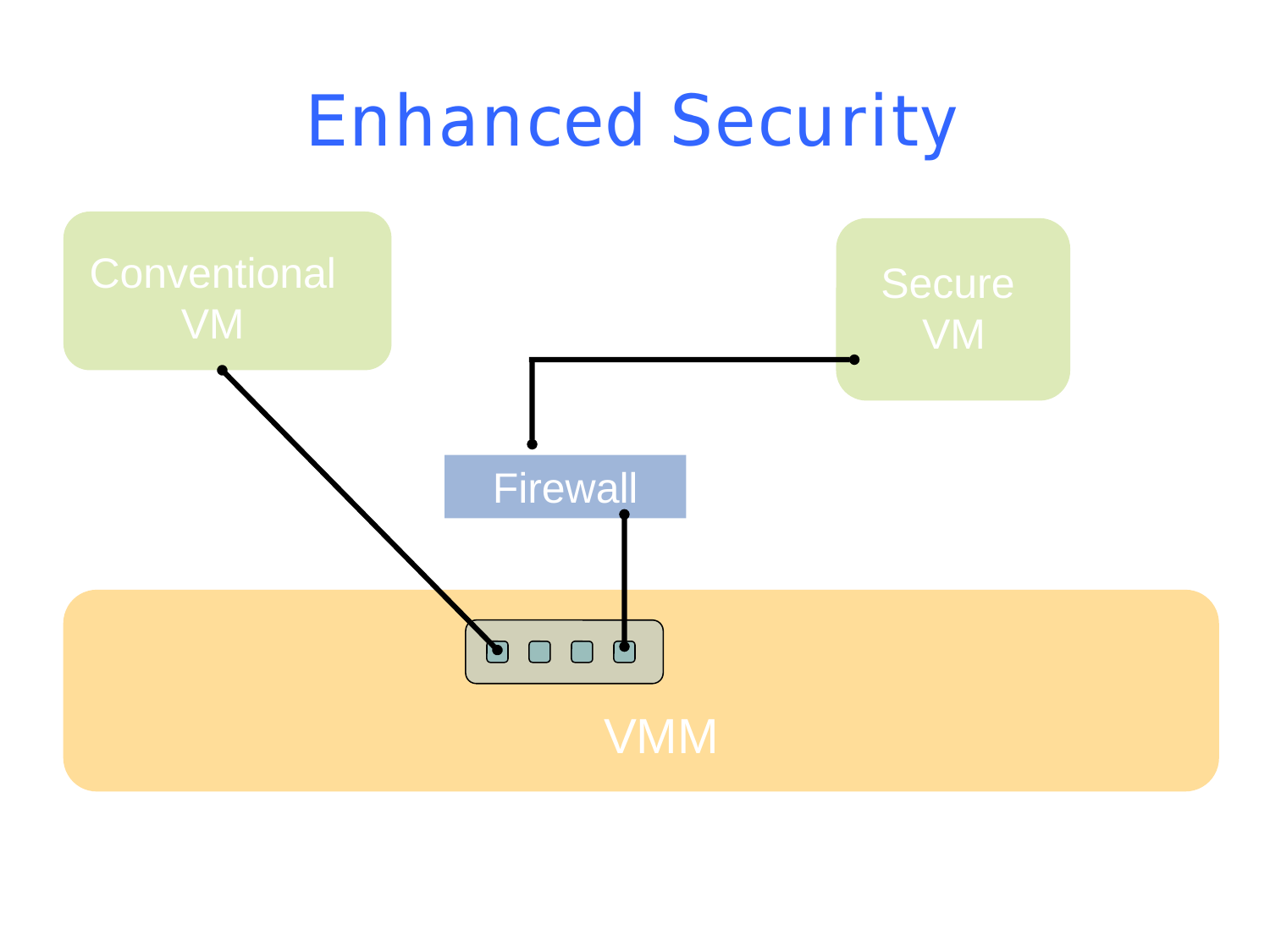

# Enhanced Security

Conventional
VM
Secure
VM

Firewall

VMM